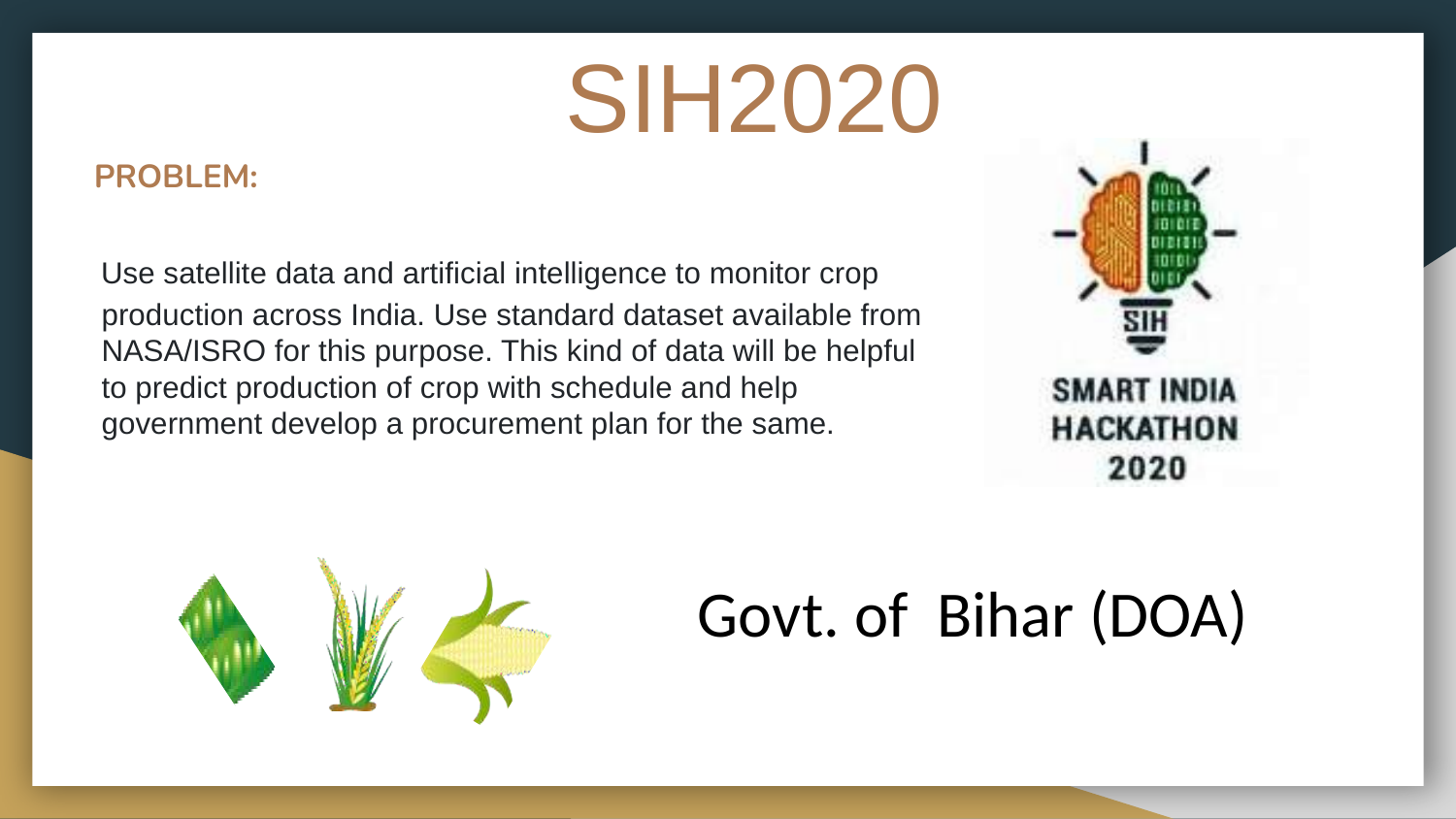

SIH2020

 PROBLEM:
 Use satellite data and artificial intelligence to monitor crop production across India. Use standard dataset available from NASA/ISRO for this purpose. This kind of data will be helpful to predict production of crop with schedule and help government develop a procurement plan for the same.

Govt. of  Bihar (DOA)